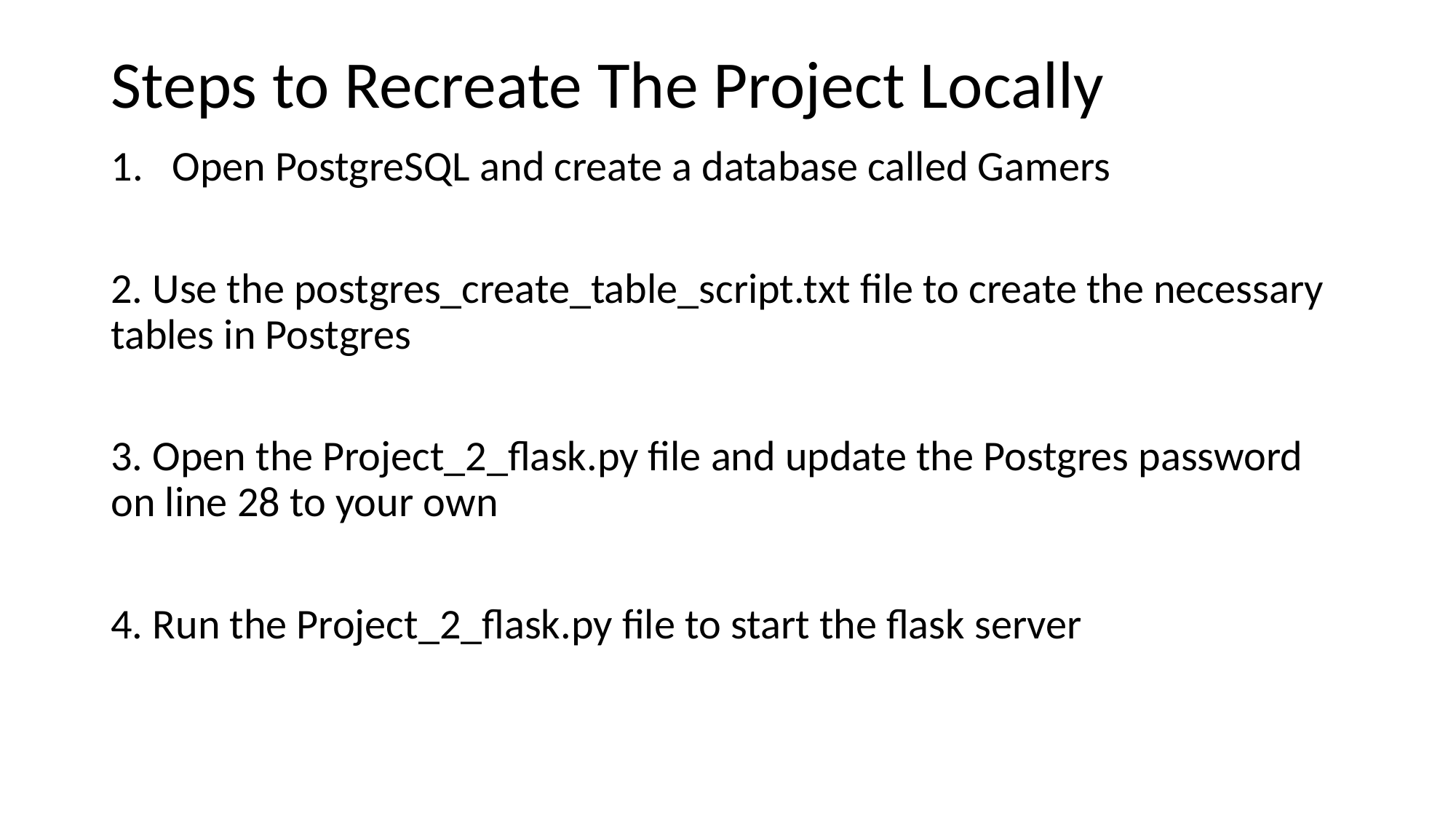

# Steps to Recreate The Project Locally
Open PostgreSQL and create a database called Gamers

2. Use the postgres_create_table_script.txt file to create the necessary tables in Postgres

3. Open the Project_2_flask.py file and update the Postgres password on line 28 to your own

4. Run the Project_2_flask.py file to start the flask server